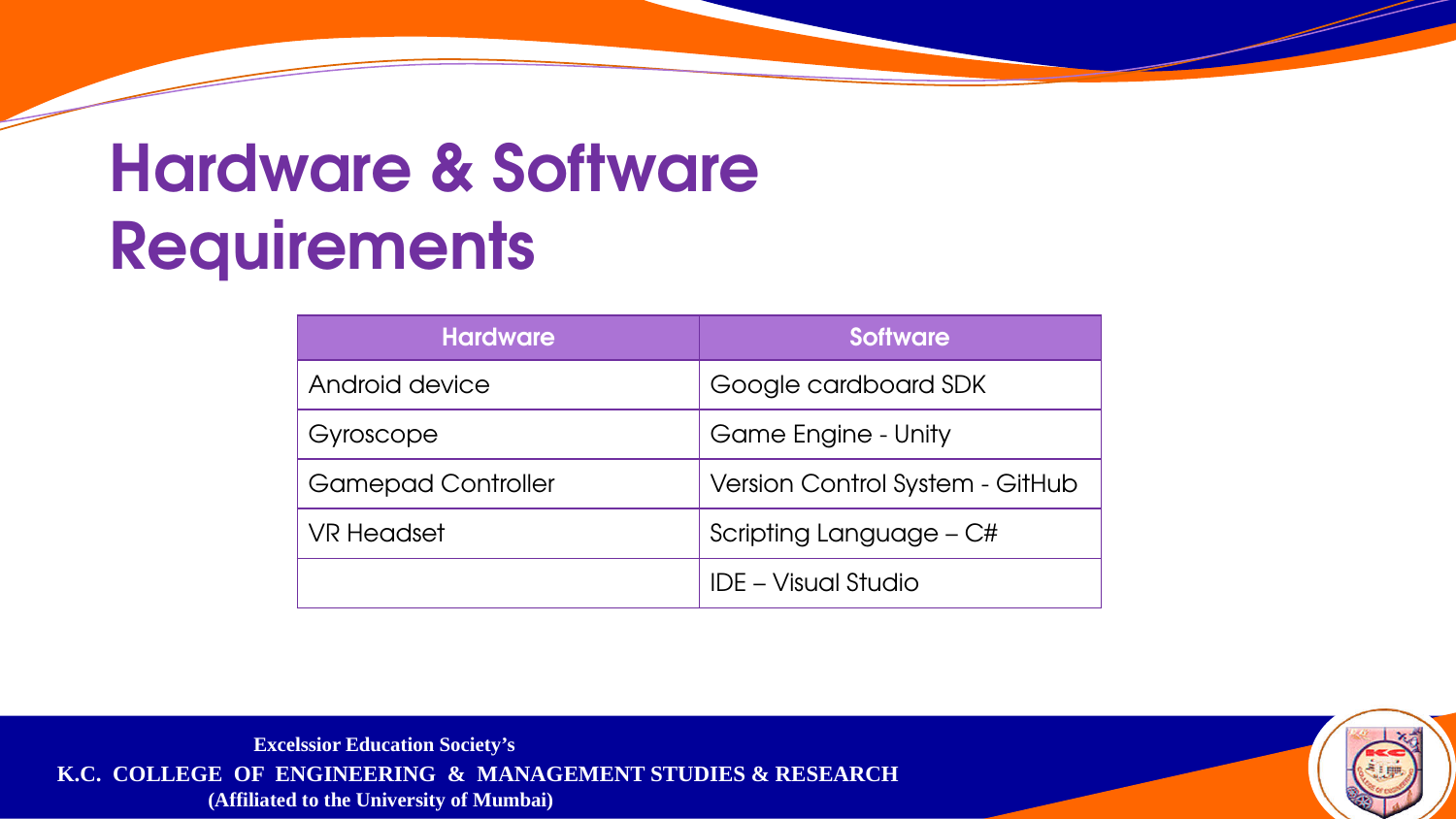

Hardware & Software
Requirements
| Hardware | Software |
| --- | --- |
| Android device | Google cardboard SDK |
| Gyroscope | Game Engine - Unity |
| Gamepad Controller | Version Control System - GitHub |
| VR Headset | Scripting Language – C# |
|  | IDE – Visual Studio |